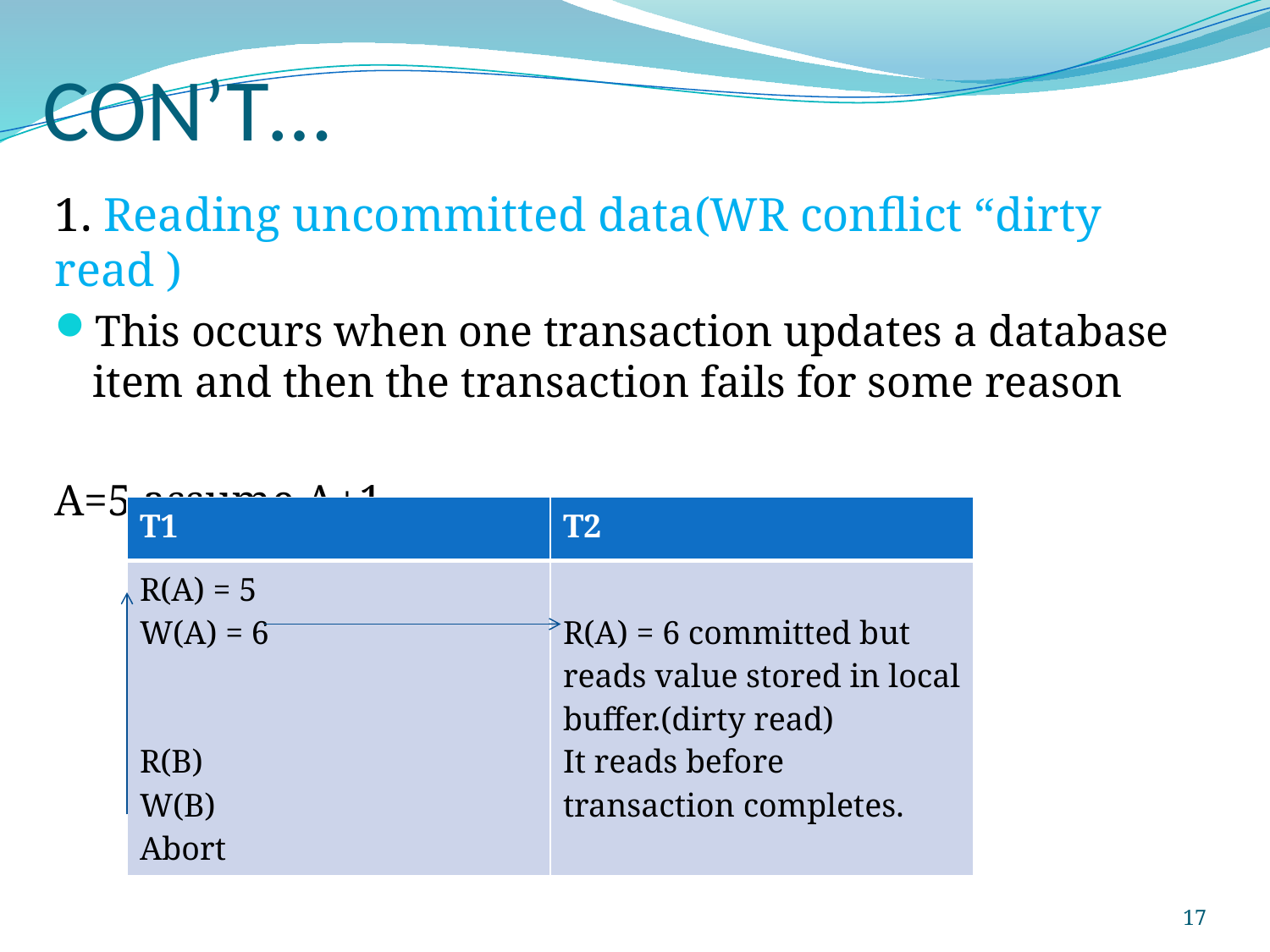

# CON’T…
1. Reading uncommitted data(WR conflict “dirty read )
This occurs when one transaction updates a database item and then the transaction fails for some reason

A=5 assume A+1
| T1 | T2 |
| --- | --- |
| R(A) = 5 W(A) = 6 R(B) W(B) Abort | R(A) = 6 committed but reads value stored in local buffer.(dirty read) It reads before transaction completes. |
17